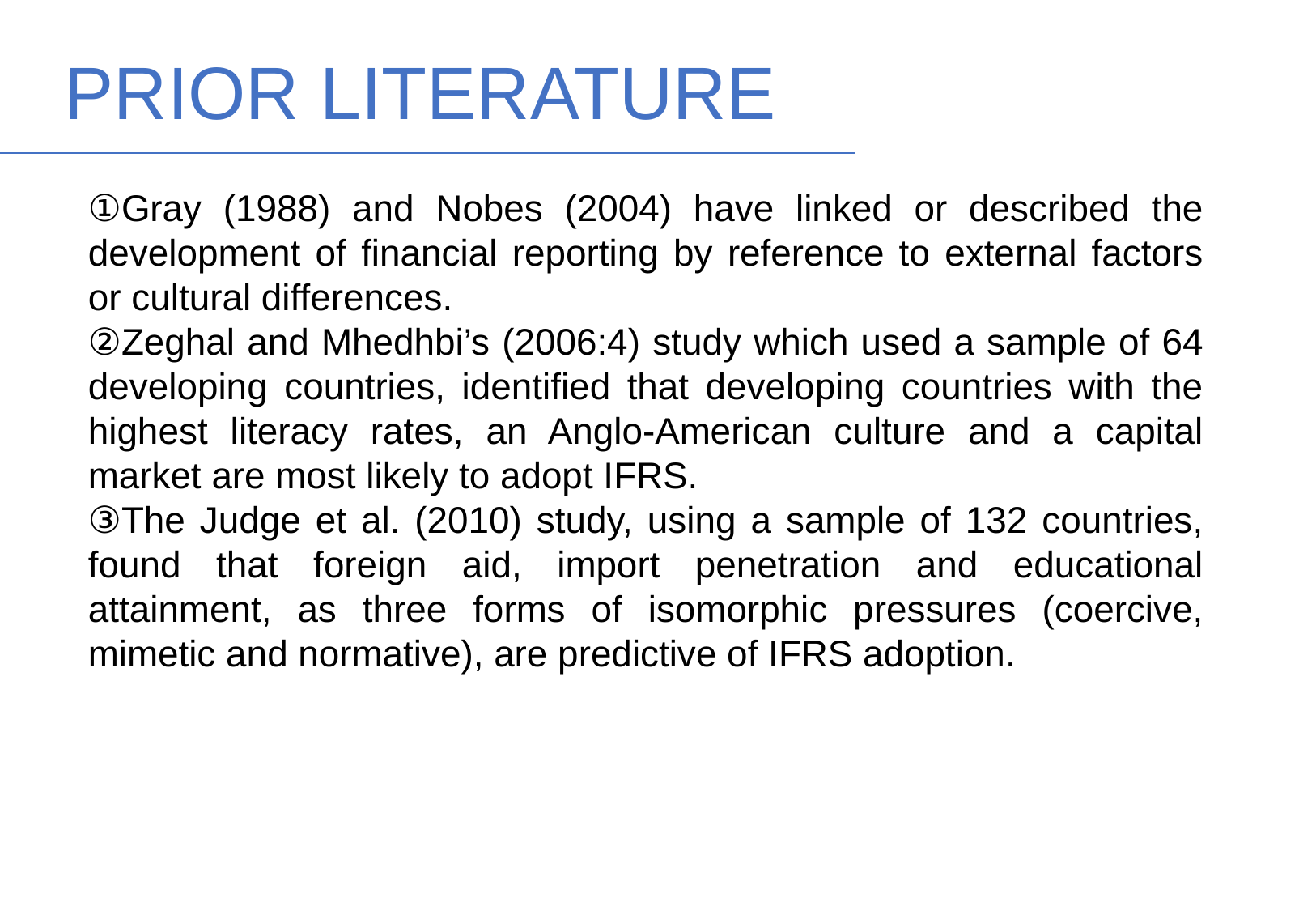

PRIOR LITERATURE
①Gray (1988) and Nobes (2004) have linked or described the development of financial reporting by reference to external factors or cultural differences.
②Zeghal and Mhedhbi’s (2006:4) study which used a sample of 64 developing countries, identified that developing countries with the highest literacy rates, an Anglo-American culture and a capital market are most likely to adopt IFRS.
③The Judge et al. (2010) study, using a sample of 132 countries, found that foreign aid, import penetration and educational attainment, as three forms of isomorphic pressures (coercive, mimetic and normative), are predictive of IFRS adoption.